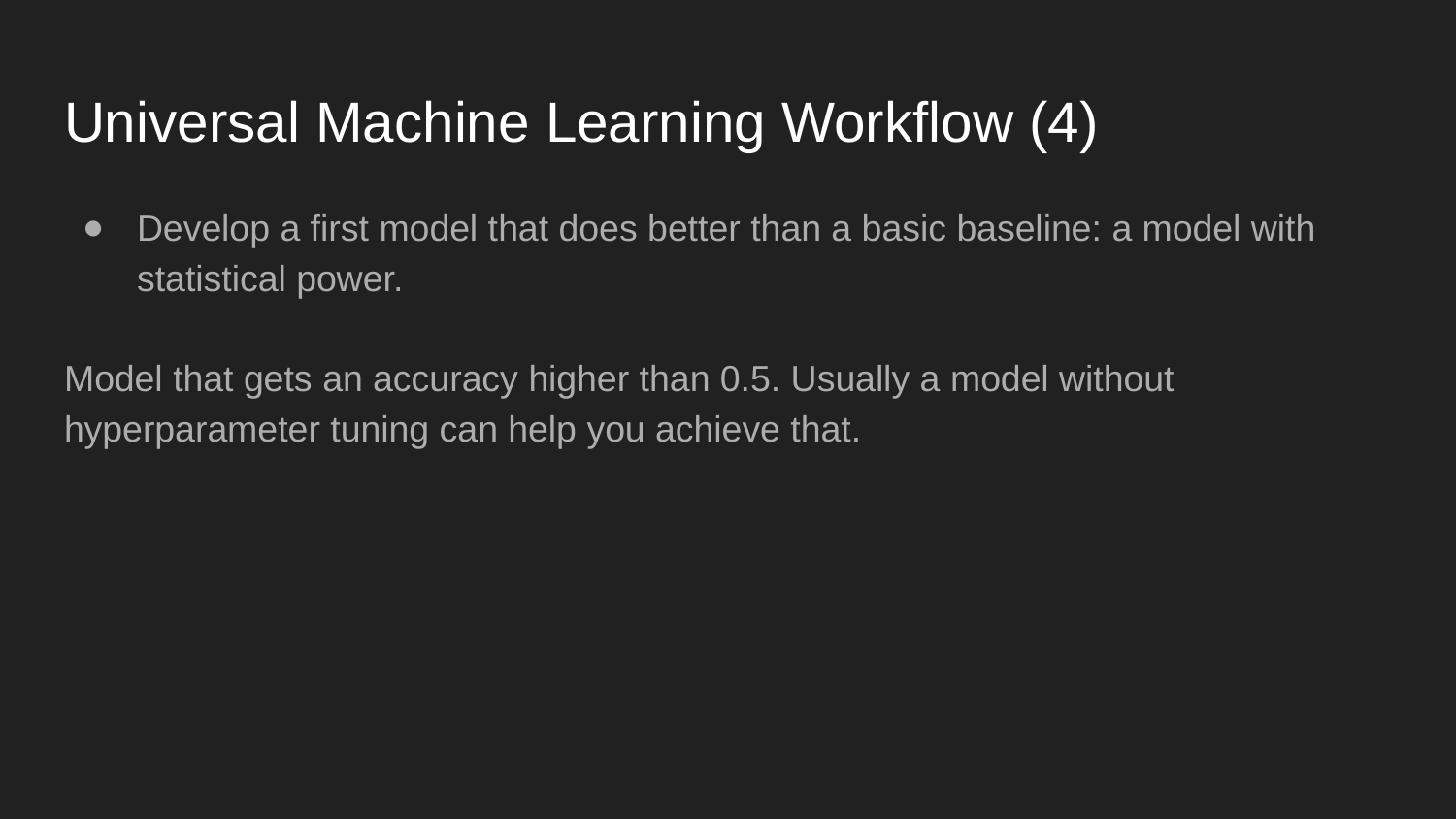

# Universal Machine Learning Workflow (4)
Develop a first model that does better than a basic baseline: a model with statistical power.

Model that gets an accuracy higher than 0.5. Usually a model without hyperparameter tuning can help you achieve that.